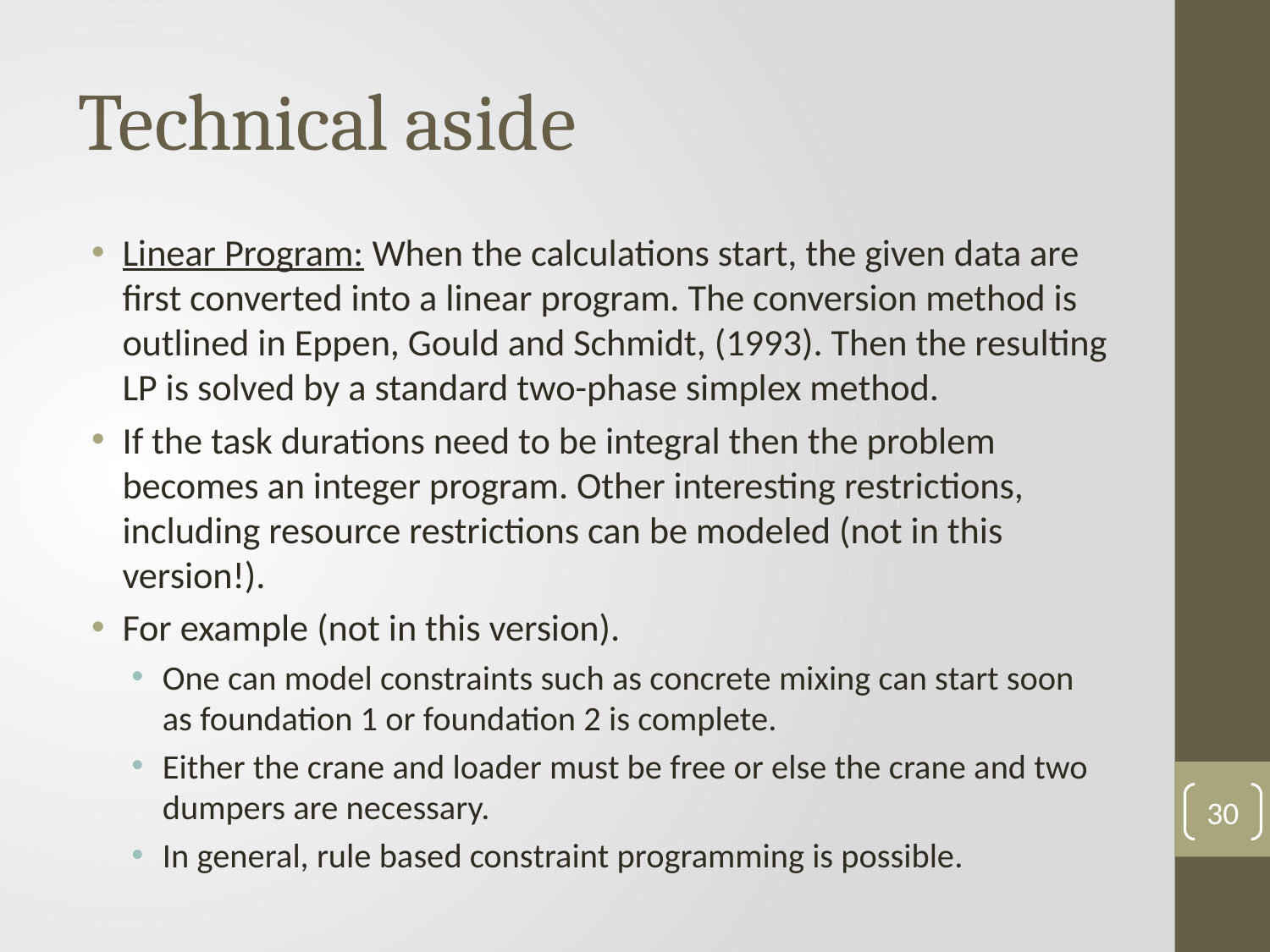

# Technical aside
Linear Program: When the calculations start, the given data are first converted into a linear program. The conversion method is outlined in Eppen, Gould and Schmidt, (1993). Then the resulting LP is solved by a standard two-phase simplex method.
If the task durations need to be integral then the problem becomes an integer program. Other interesting restrictions, including resource restrictions can be modeled (not in this version!).
For example (not in this version).
One can model constraints such as concrete mixing can start soon as foundation 1 or foundation 2 is complete.
Either the crane and loader must be free or else the crane and two dumpers are necessary.
In general, rule based constraint programming is possible.
30